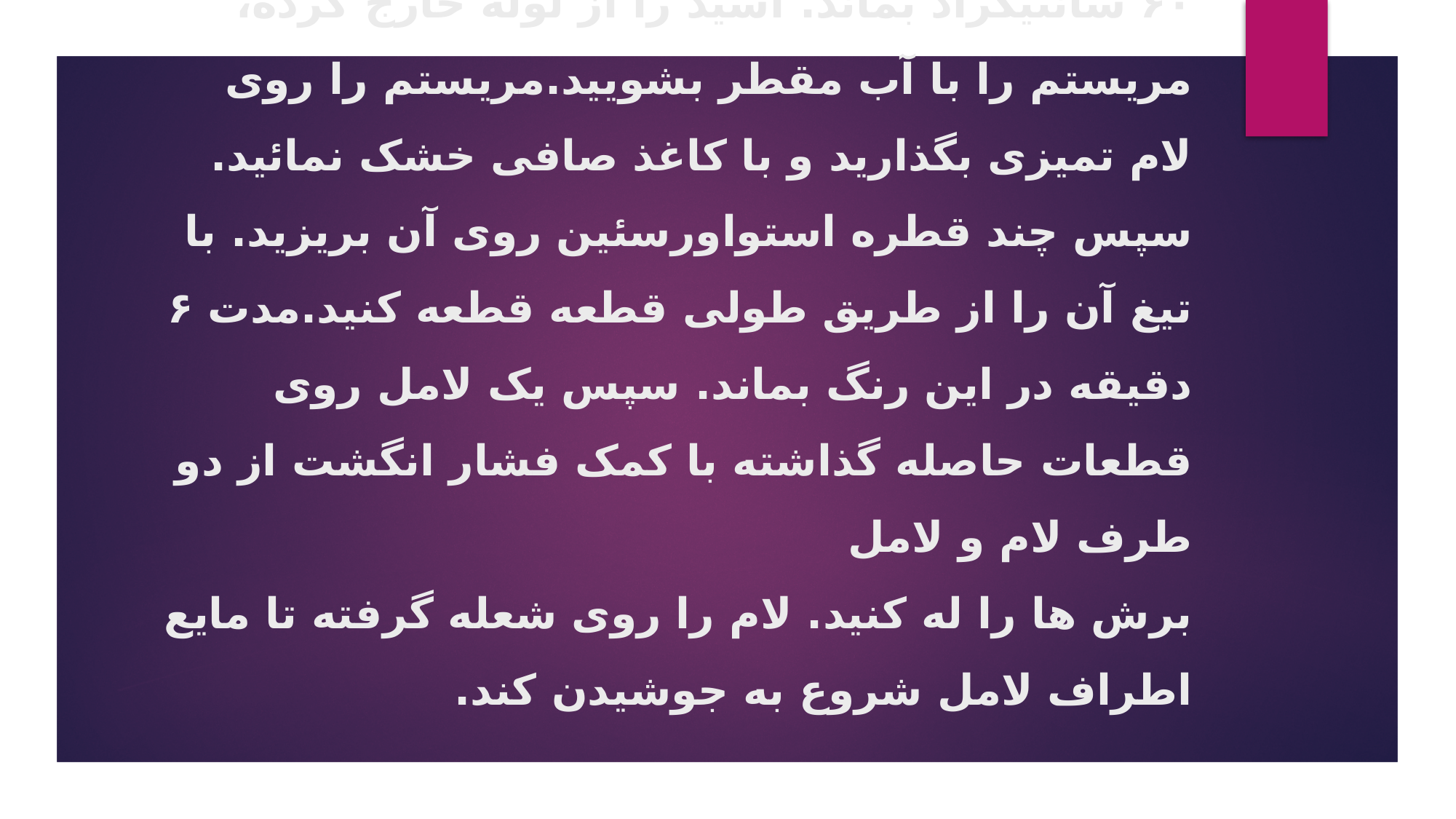

# مریستم ریشه را به همراه اسید به لوله آزمایش منتقل کنید و بگذارید به مدت ۱۲ دقیقه در دمای ۶۰ سانتیگراد بماند. اسید را از لوله خارج کرده، مریستم را با آب مقطر بشویید.مریستم را روی لام تمیزی بگذارید و با کاغذ صافی خشک نمائید. سپس چند قطره استواورسئین روی آن بریزید. با تیغ آن را از طریق طولی قطعه قطعه کنید.مدت ۶ دقیقه در این رنگ بماند. سپس یک لامل روی قطعات حاصله گذاشته با کمک فشار انگشت از دو طرف لام و لامل برش ها را له کنید. لام را روی شعله گرفته تا مایع اطراف لامل شروع به جوشیدن کند.